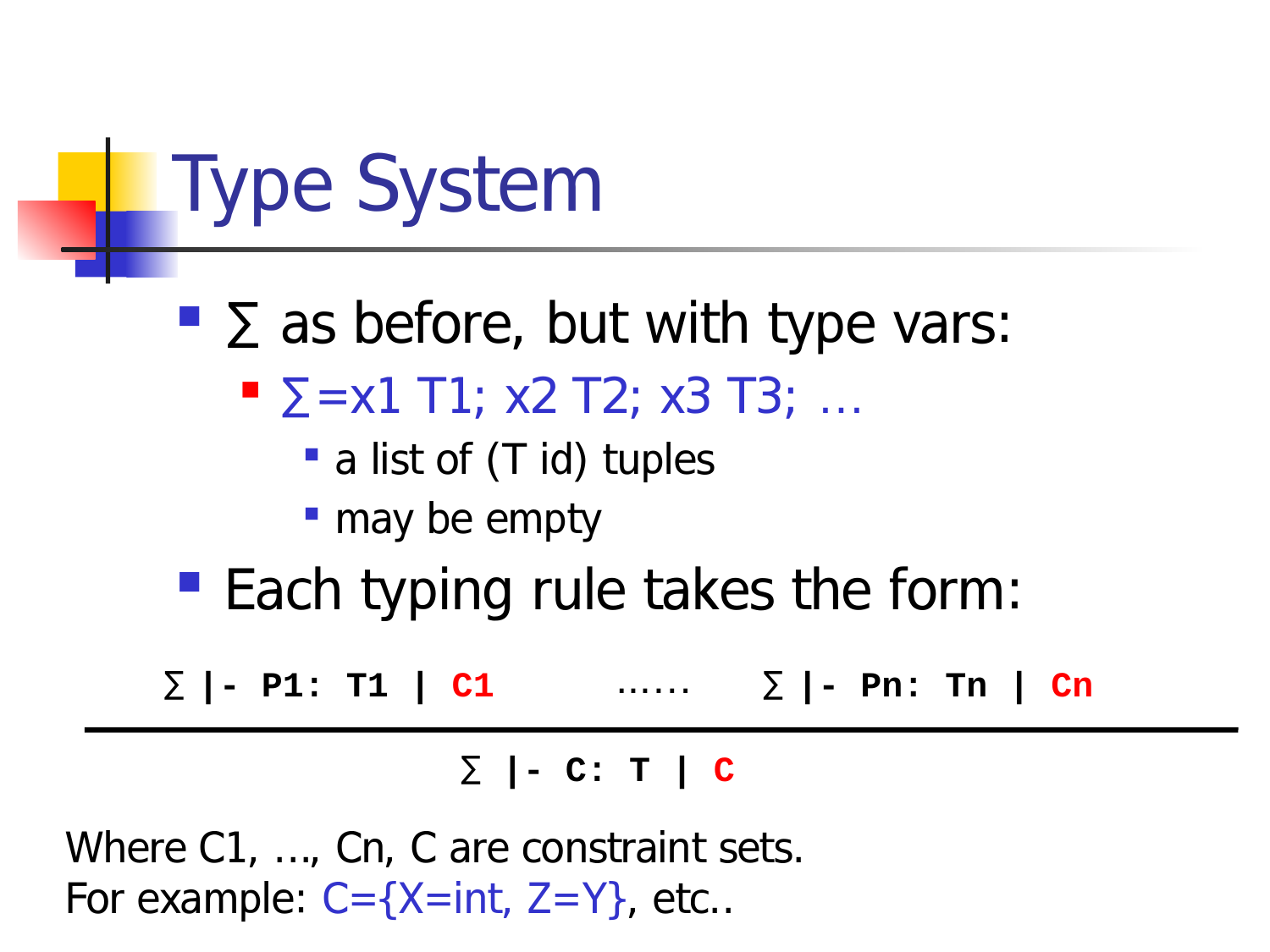

# Type System
∑ as before, but with type vars:
∑=x1 T1; x2 T2; x3 T3; …
a list of (T id) tuples
may be empty
Each typing rule takes the form:

...…
∑ |- P1: T1 | C1
∑ |- Pn: Tn | Cn

∑ |- C: T | C
Where C1, ..., Cn, C are constraint sets.
For example: C={X=int, Z=Y}, etc..